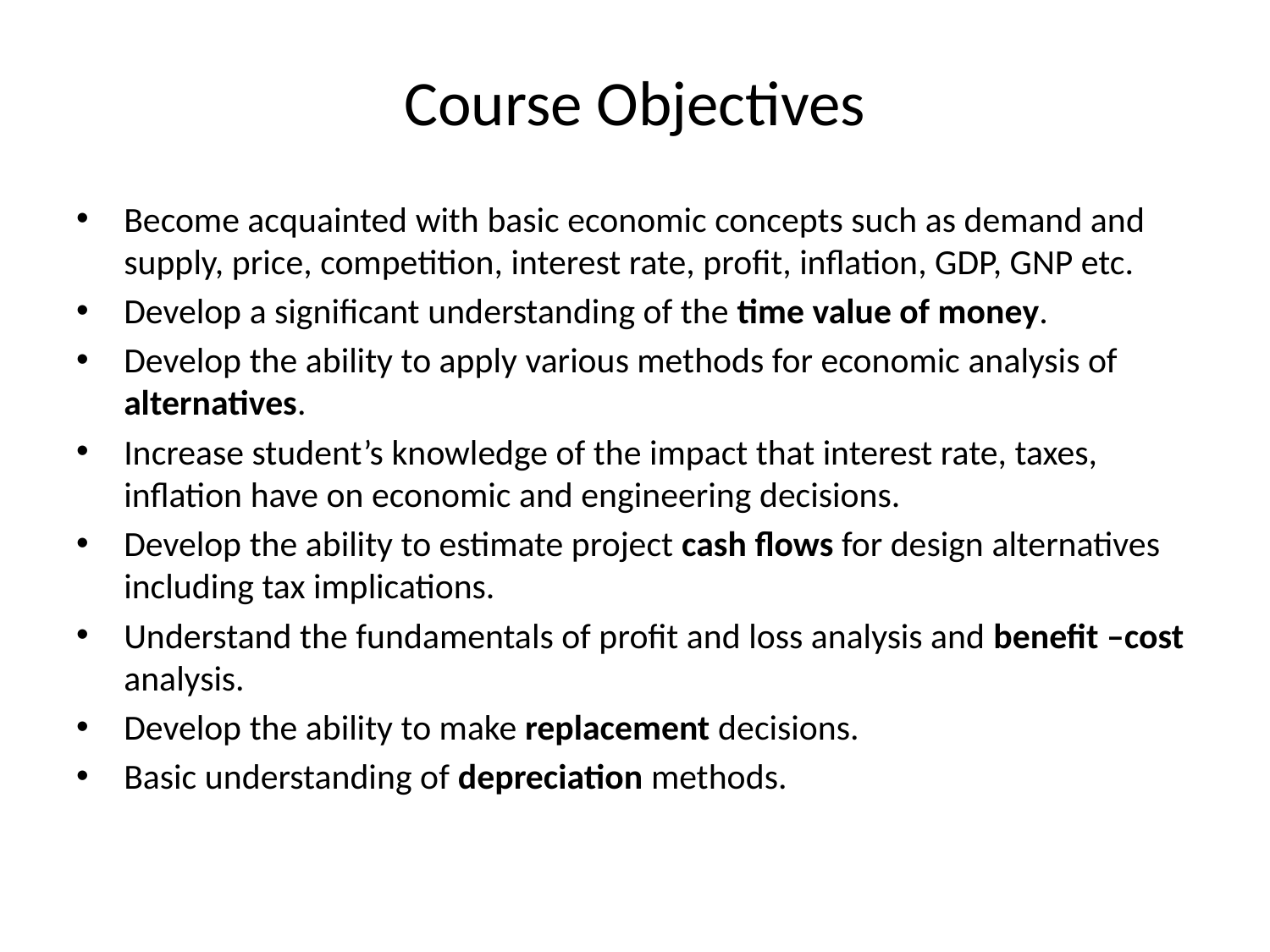

# Course Objectives
Become acquainted with basic economic concepts such as demand and supply, price, competition, interest rate, profit, inflation, GDP, GNP etc.
Develop a significant understanding of the time value of money.
Develop the ability to apply various methods for economic analysis of alternatives.
Increase student’s knowledge of the impact that interest rate, taxes, inflation have on economic and engineering decisions.
Develop the ability to estimate project cash flows for design alternatives including tax implications.
Understand the fundamentals of profit and loss analysis and benefit –cost analysis.
Develop the ability to make replacement decisions.
Basic understanding of depreciation methods.